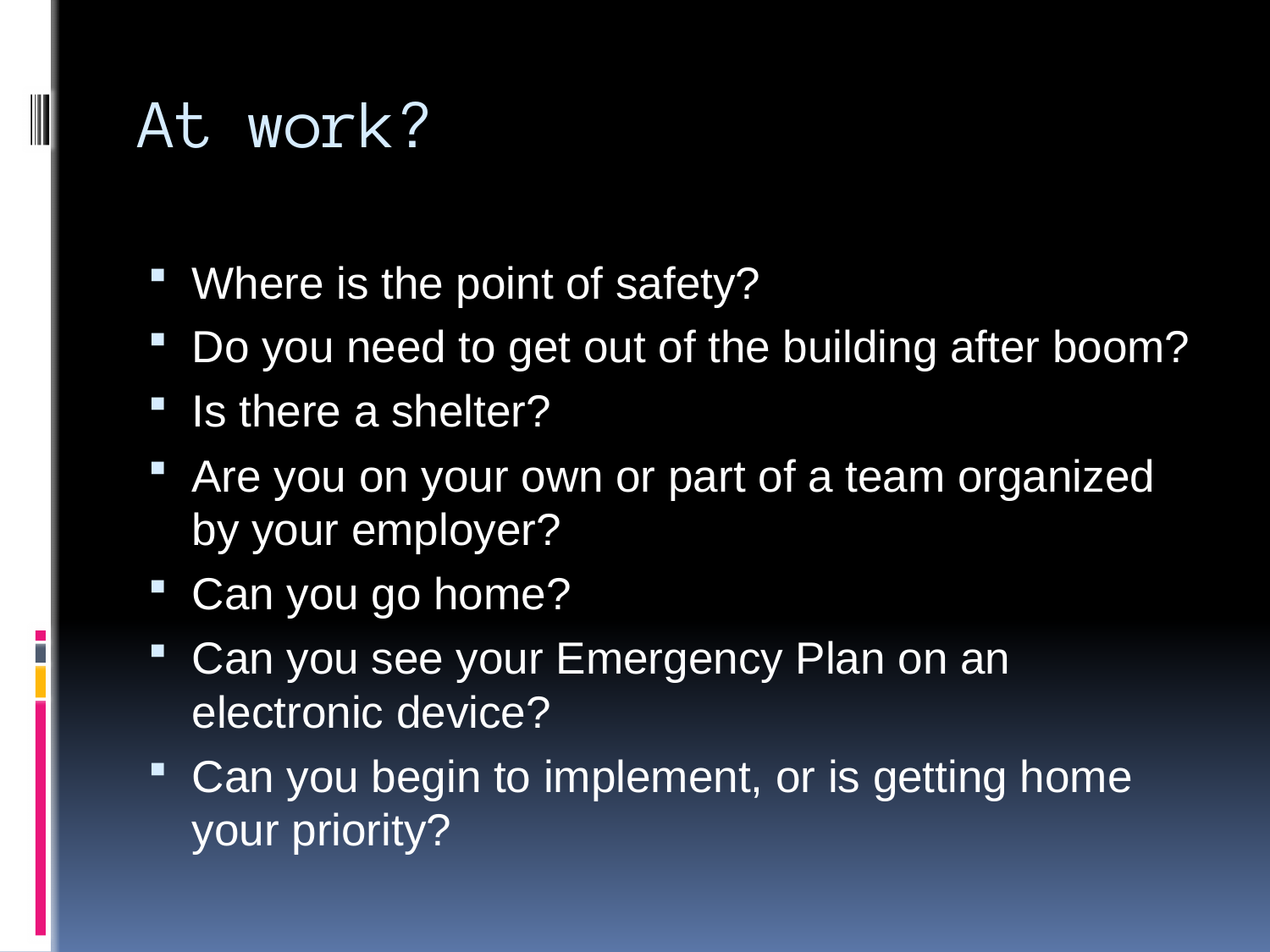

# At work?
Where is the point of safety?
Do you need to get out of the building after boom?
Is there a shelter?
Are you on your own or part of a team organized by your employer?
Can you go home?
Can you see your Emergency Plan on an electronic device?
Can you begin to implement, or is getting home your priority?